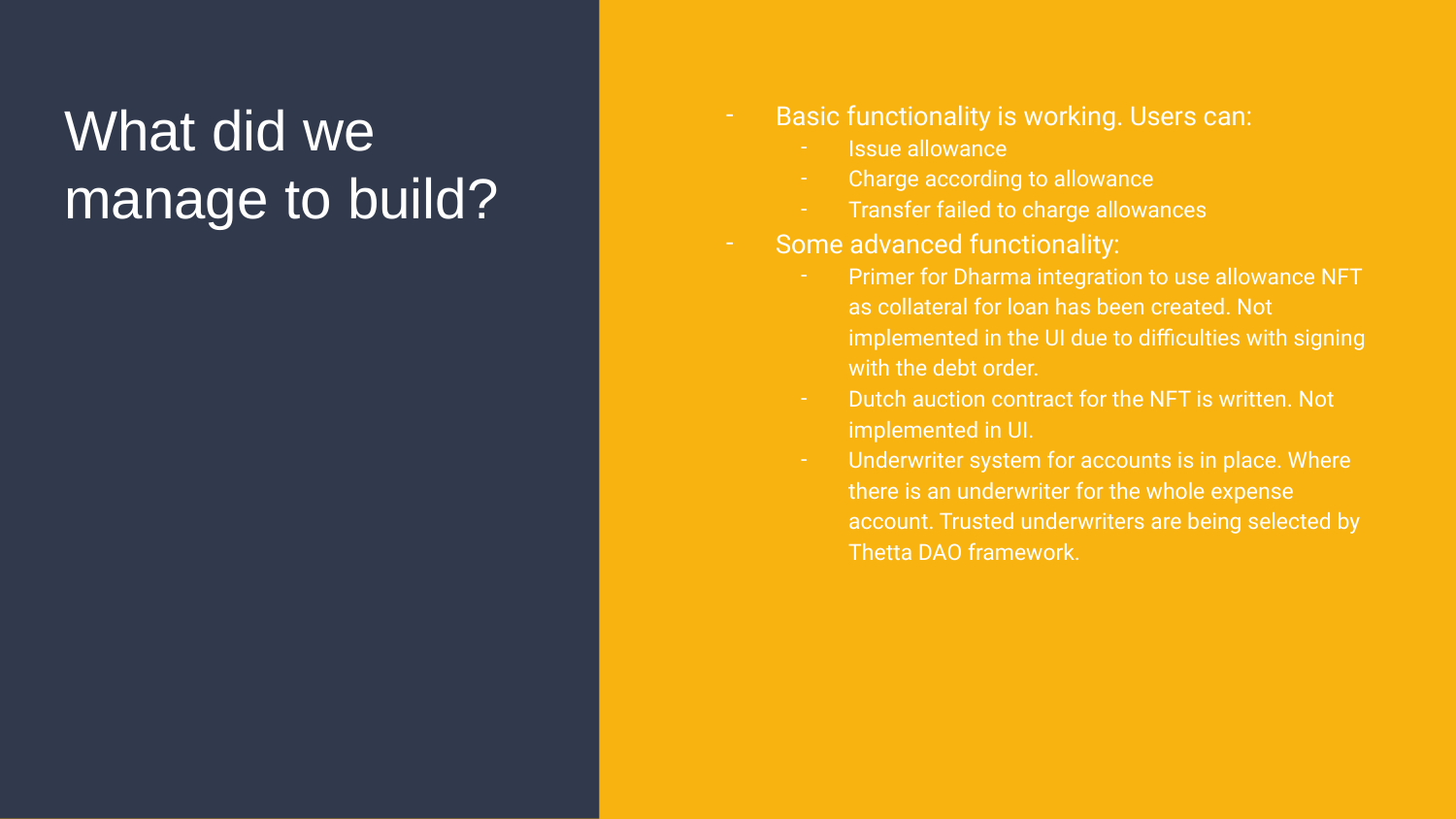

# What did we manage to build?
Basic functionality is working. Users can:
Issue allowance
Charge according to allowance
Transfer failed to charge allowances
Some advanced functionality:
Primer for Dharma integration to use allowance NFT as collateral for loan has been created. Not implemented in the UI due to difficulties with signing with the debt order.
Dutch auction contract for the NFT is written. Not implemented in UI.
Underwriter system for accounts is in place. Where there is an underwriter for the whole expense account. Trusted underwriters are being selected by Thetta DAO framework.